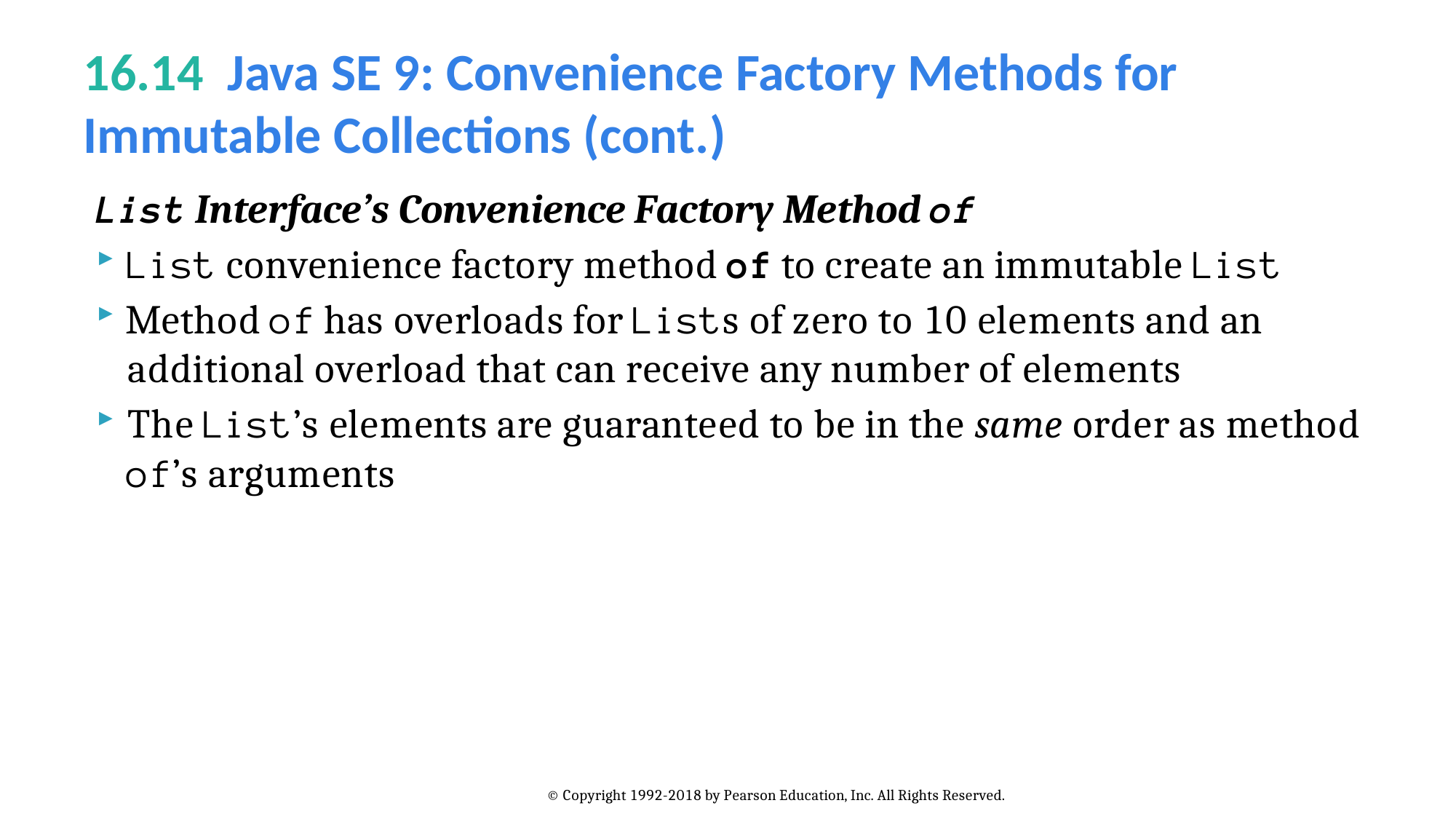

# 16.14  Java SE 9: Convenience Factory Methods for Immutable Collections (cont.)
List Interface’s Convenience Factory Method of
List convenience factory method of to create an immutable List
Method of has overloads for Lists of zero to 10 elements and an additional overload that can receive any number of elements
The List’s elements are guaranteed to be in the same order as method of’s arguments

© Copyright 1992-2018 by Pearson Education, Inc. All Rights Reserved.